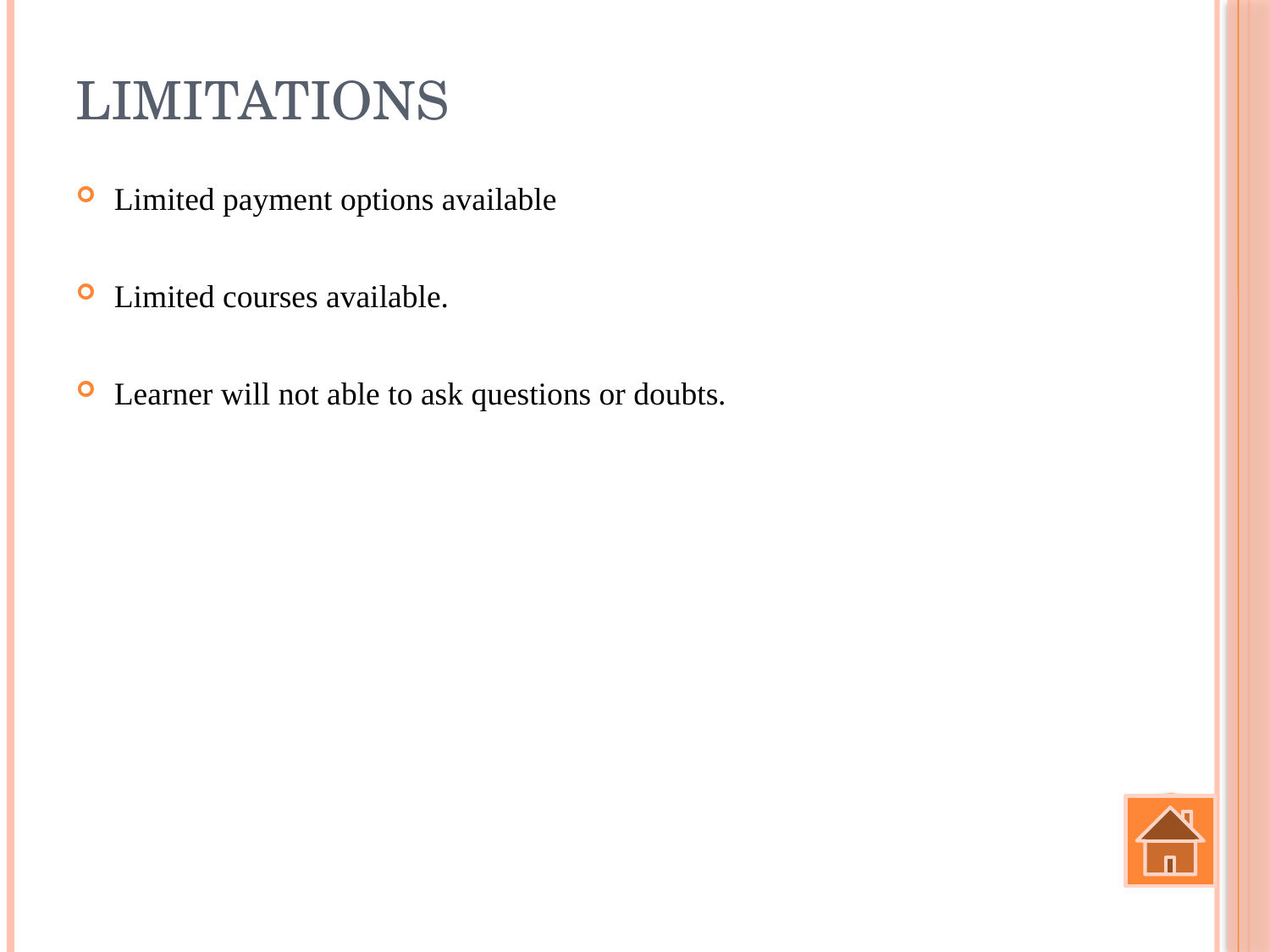

# Limitations
Limited payment options available

Limited courses available.

Learner will not able to ask questions or doubts.